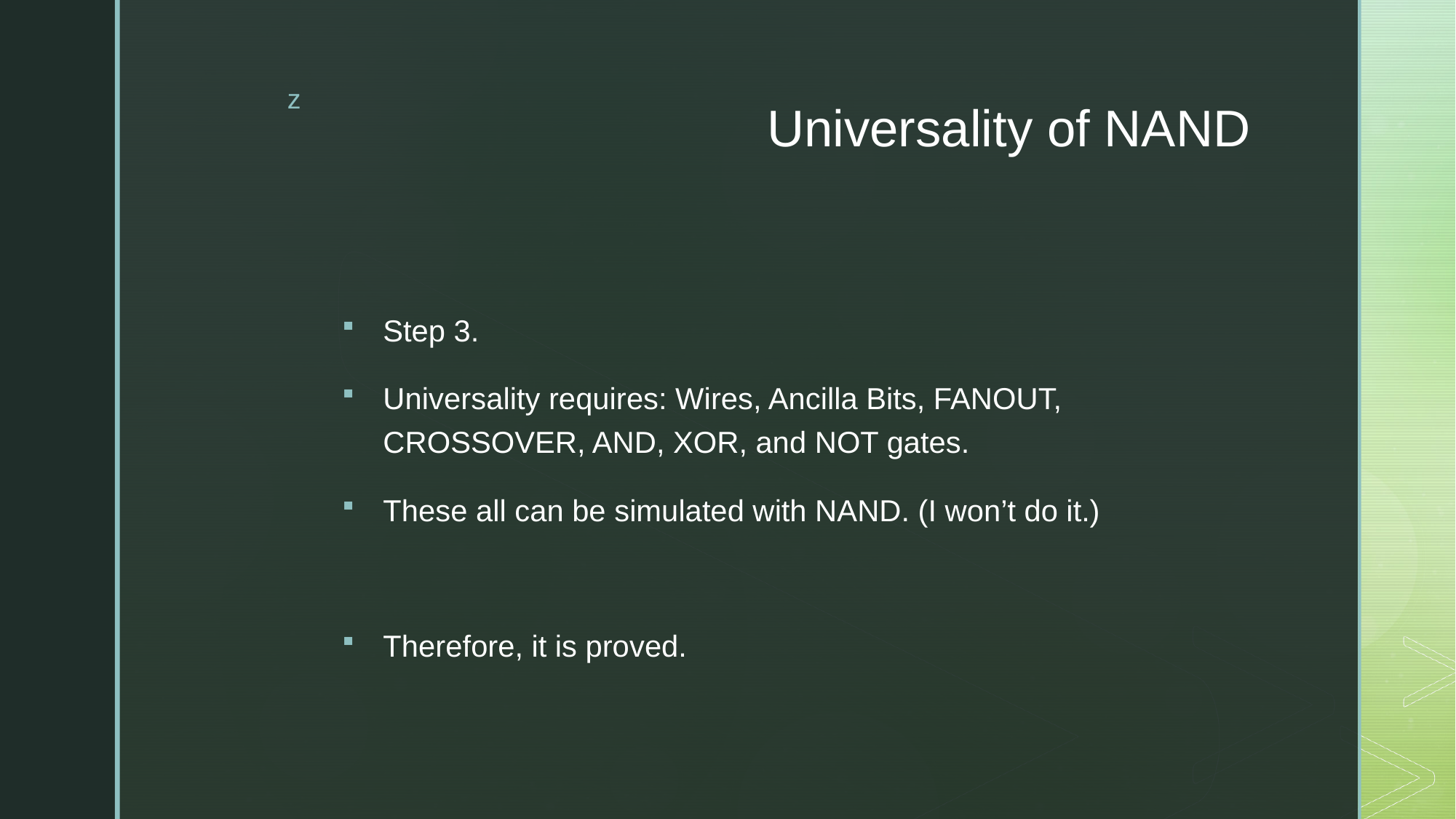

# Universality of NAND
Step 3.
Universality requires: Wires, Ancilla Bits, FANOUT, CROSSOVER, AND, XOR, and NOT gates.
These all can be simulated with NAND. (I won’t do it.)

Therefore, it is proved.